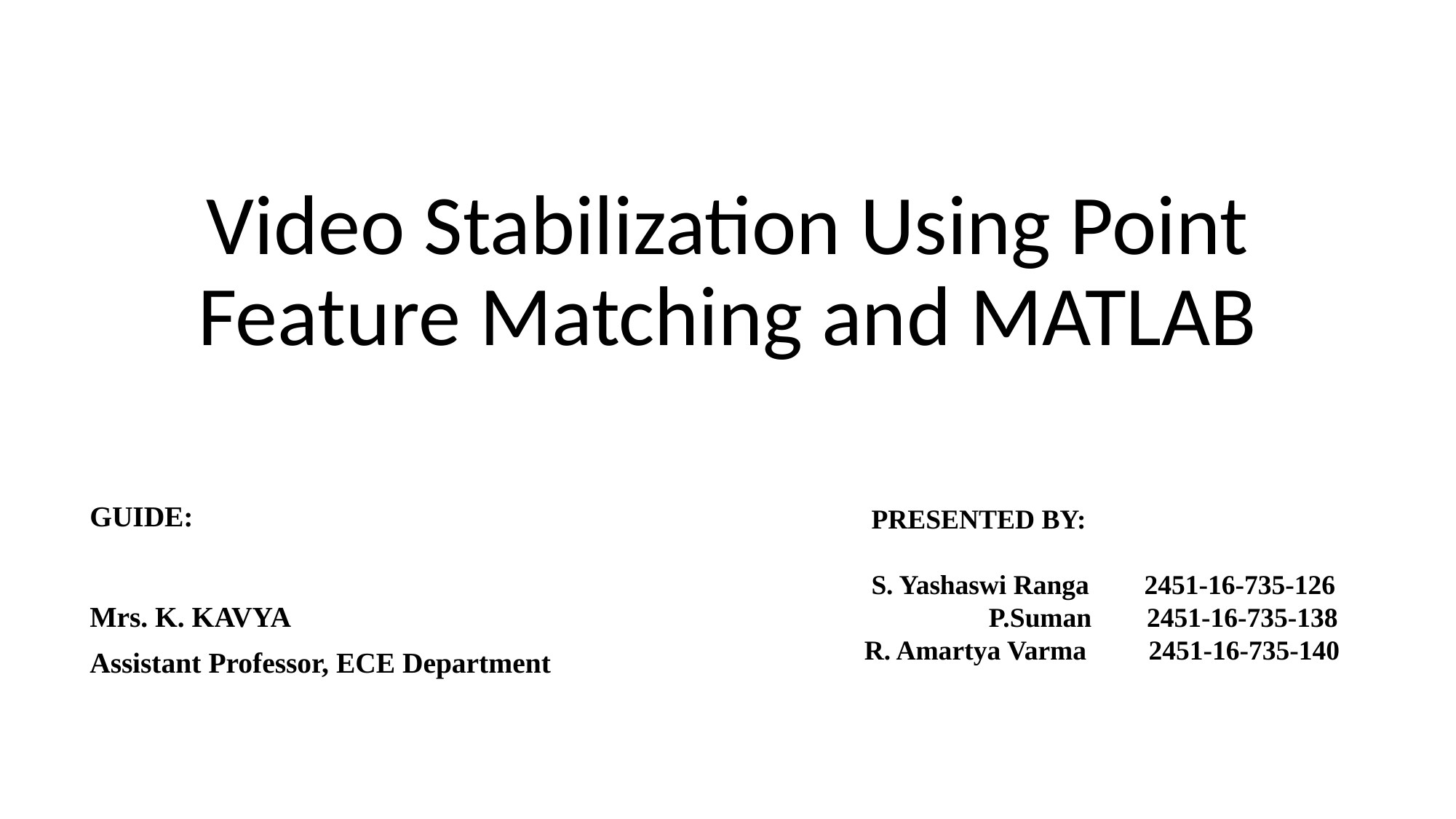

# Video Stabilization Using Point Feature Matching and MATLAB
GUIDE:

Mrs. K. KAVYA
Assistant Professor, ECE Department

 PRESENTED BY:

 S. Yashaswi Ranga        2451-16-735-126
                  P.Suman        2451-16-735-138
R. Amartya Varma         2451-16-735-140